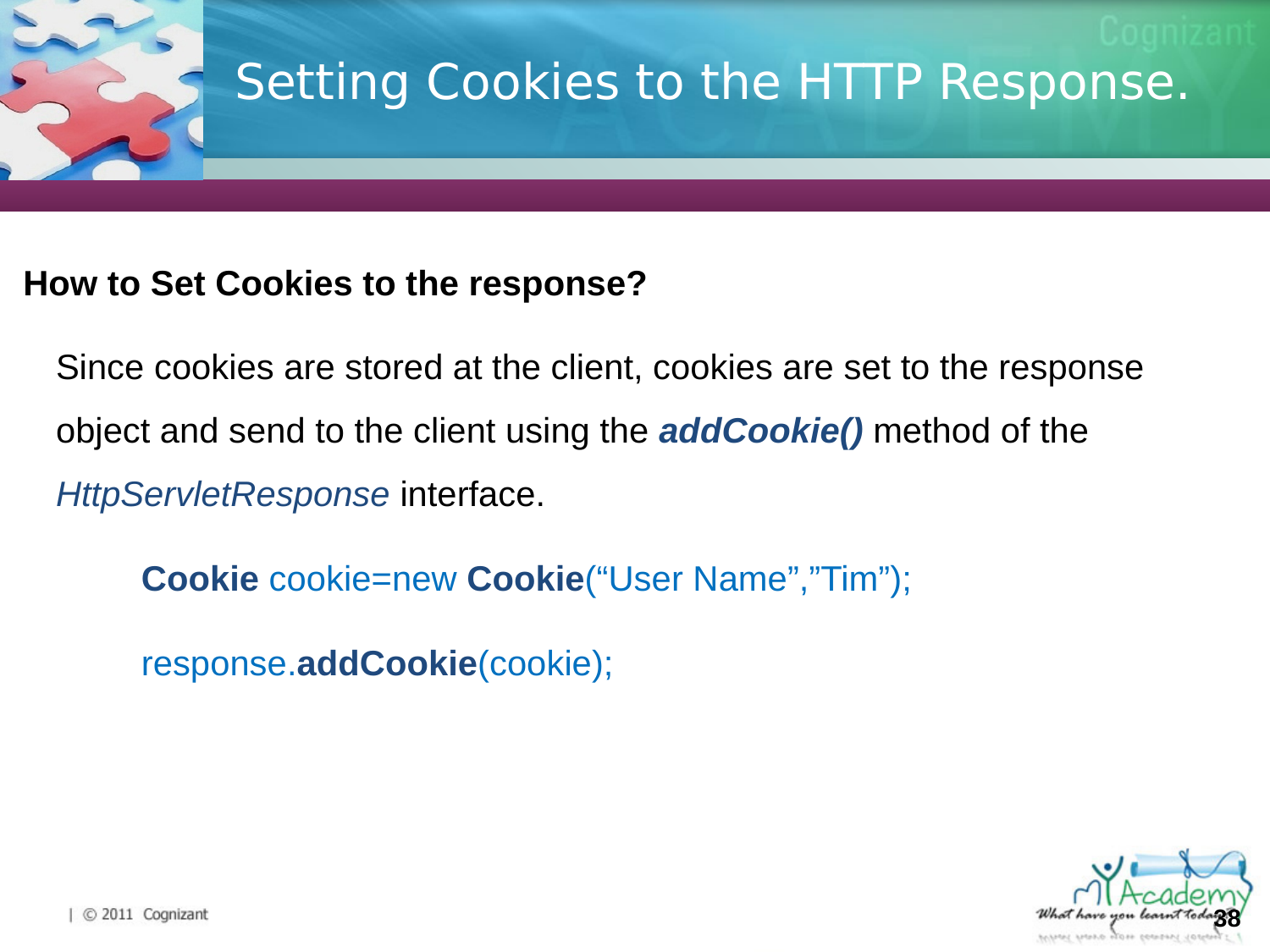

# Setting Cookies to the HTTP Response.
How to Set Cookies to the response?
Since cookies are stored at the client, cookies are set to the response object and send to the client using the addCookie() method of the HttpServletResponse interface.
Cookie cookie=new Cookie(“User Name”,”Tim”);
response.addCookie(cookie);
38